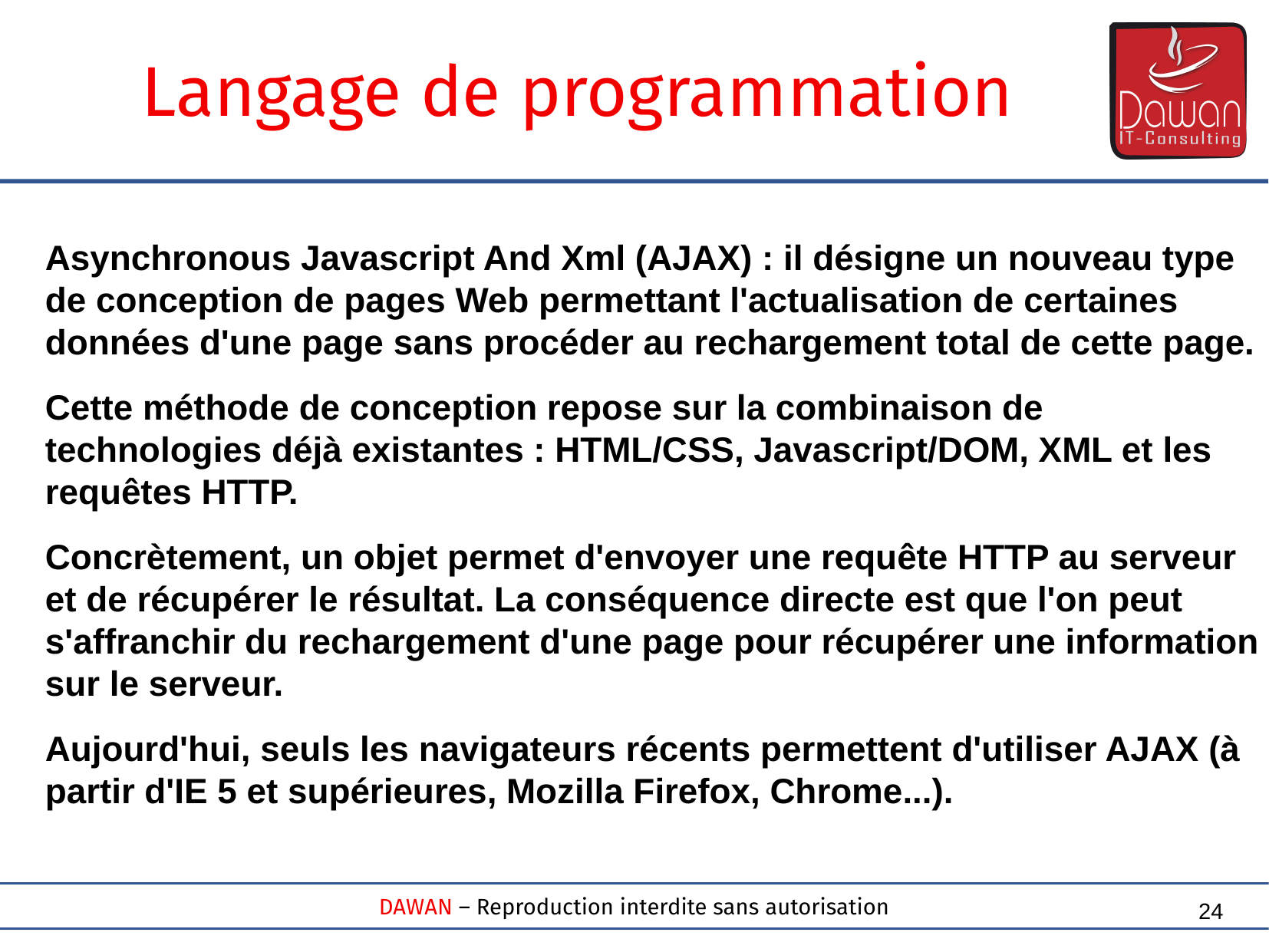

Langage de programmation

Asynchronous Javascript And Xml (AJAX) : il désigne un nouveau type de conception de pages Web permettant l'actualisation de certaines données d'une page sans procéder au rechargement total de cette page.
Cette méthode de conception repose sur la combinaison de technologies déjà existantes : HTML/CSS, Javascript/DOM, XML et les requêtes HTTP.
Concrètement, un objet permet d'envoyer une requête HTTP au serveur et de récupérer le résultat. La conséquence directe est que l'on peut s'affranchir du rechargement d'une page pour récupérer une information sur le serveur.
Aujourd'hui, seuls les navigateurs récents permettent d'utiliser AJAX (à partir d'IE 5 et supérieures, Mozilla Firefox, Chrome...).

24